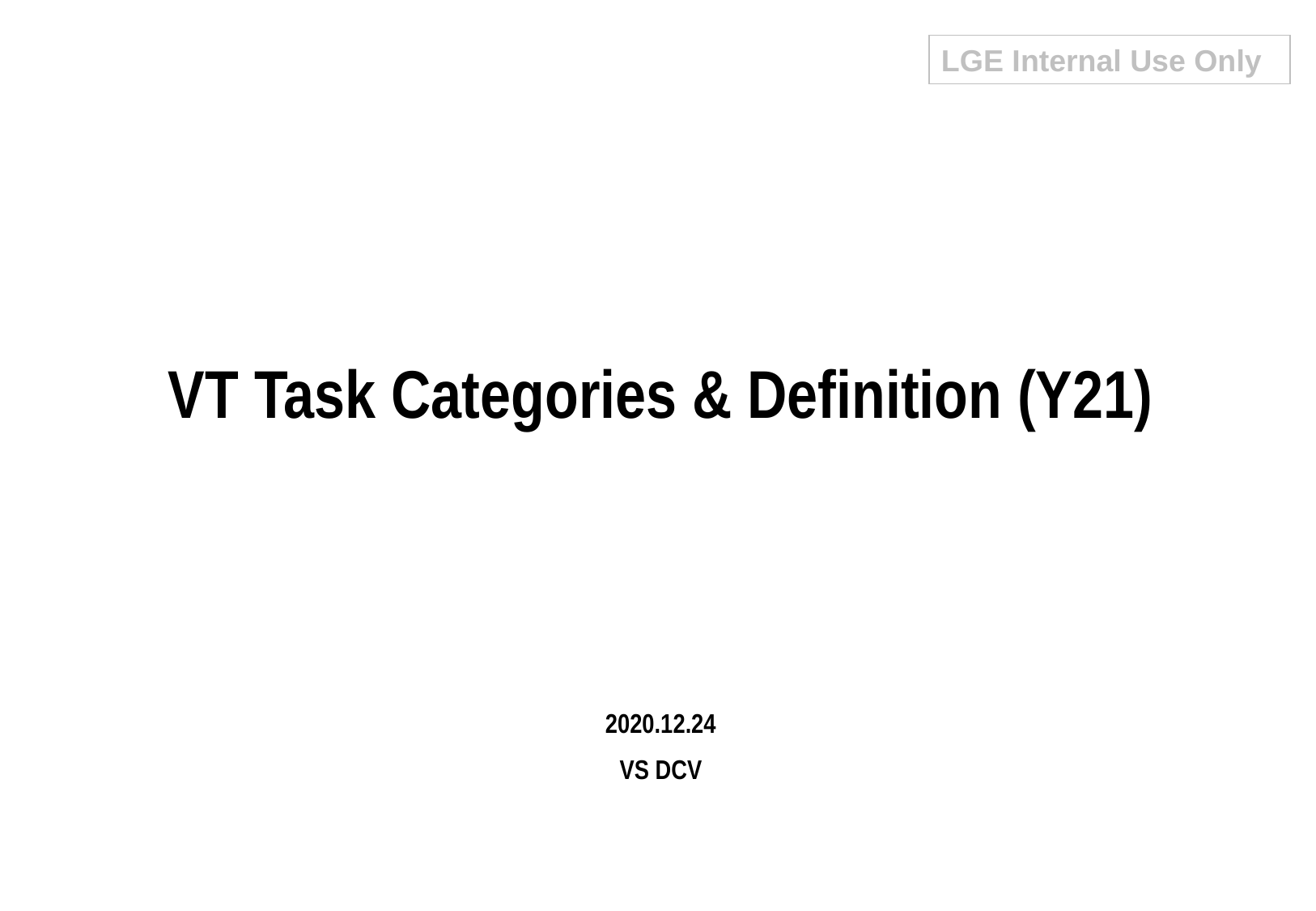

LGE Internal Use Only
VT Task Categories & Definition (Y21)
2020.12.24
VS DCV